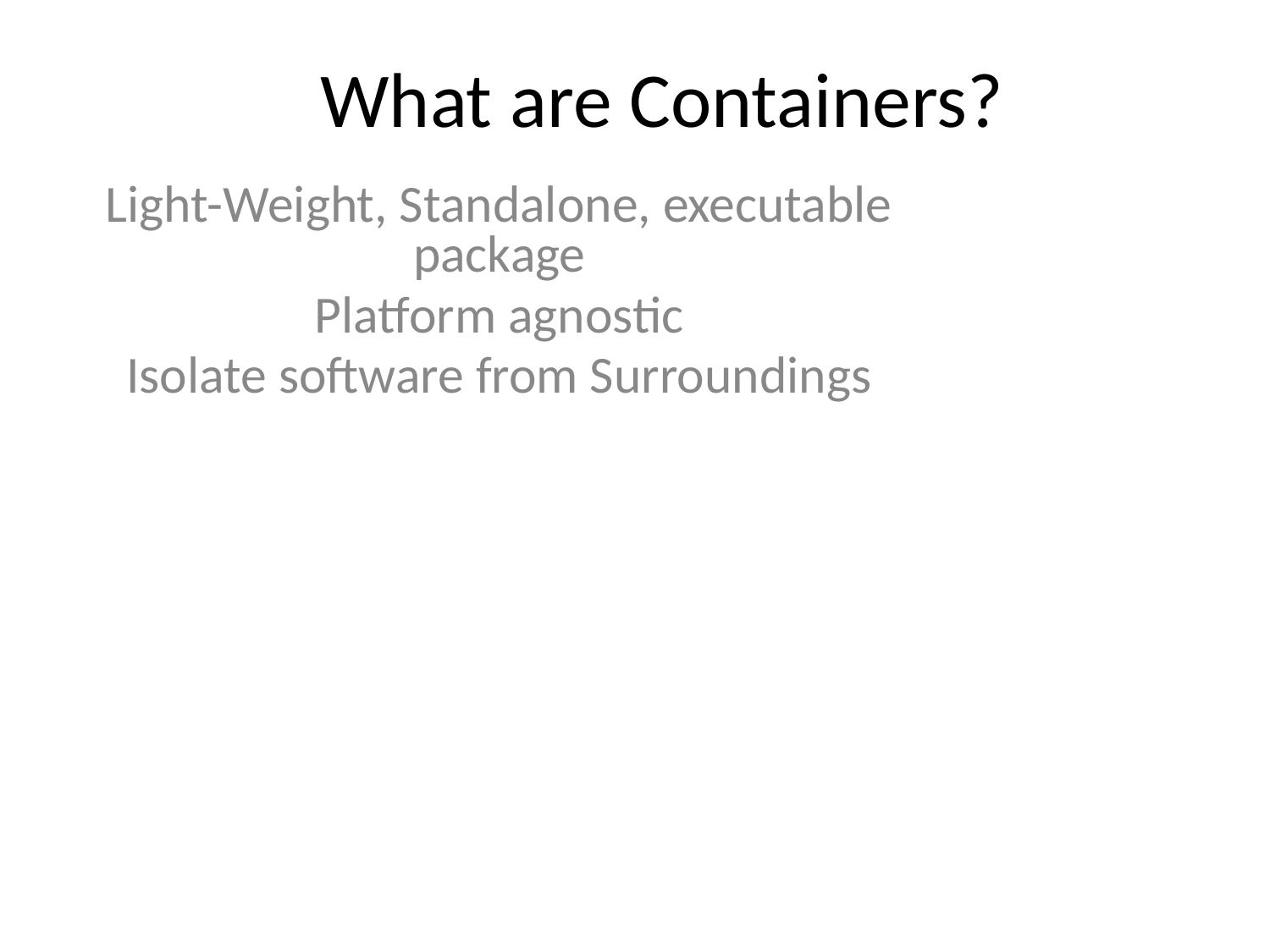

# What are Containers?
Light-Weight, Standalone, executable package
Platform agnostic
Isolate software from Surroundings